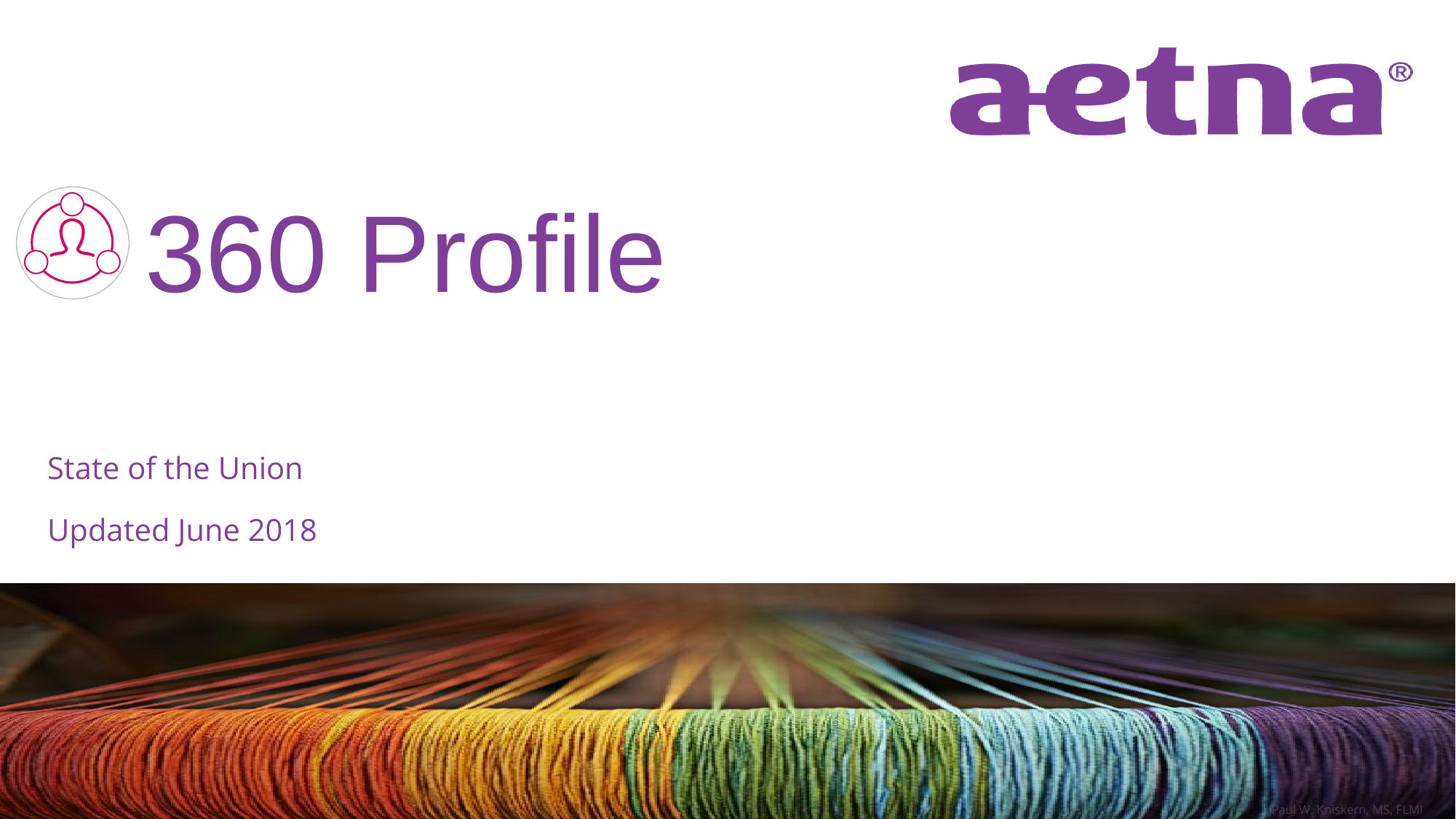

# 360 Profile

State of the Union
Updated June 2018